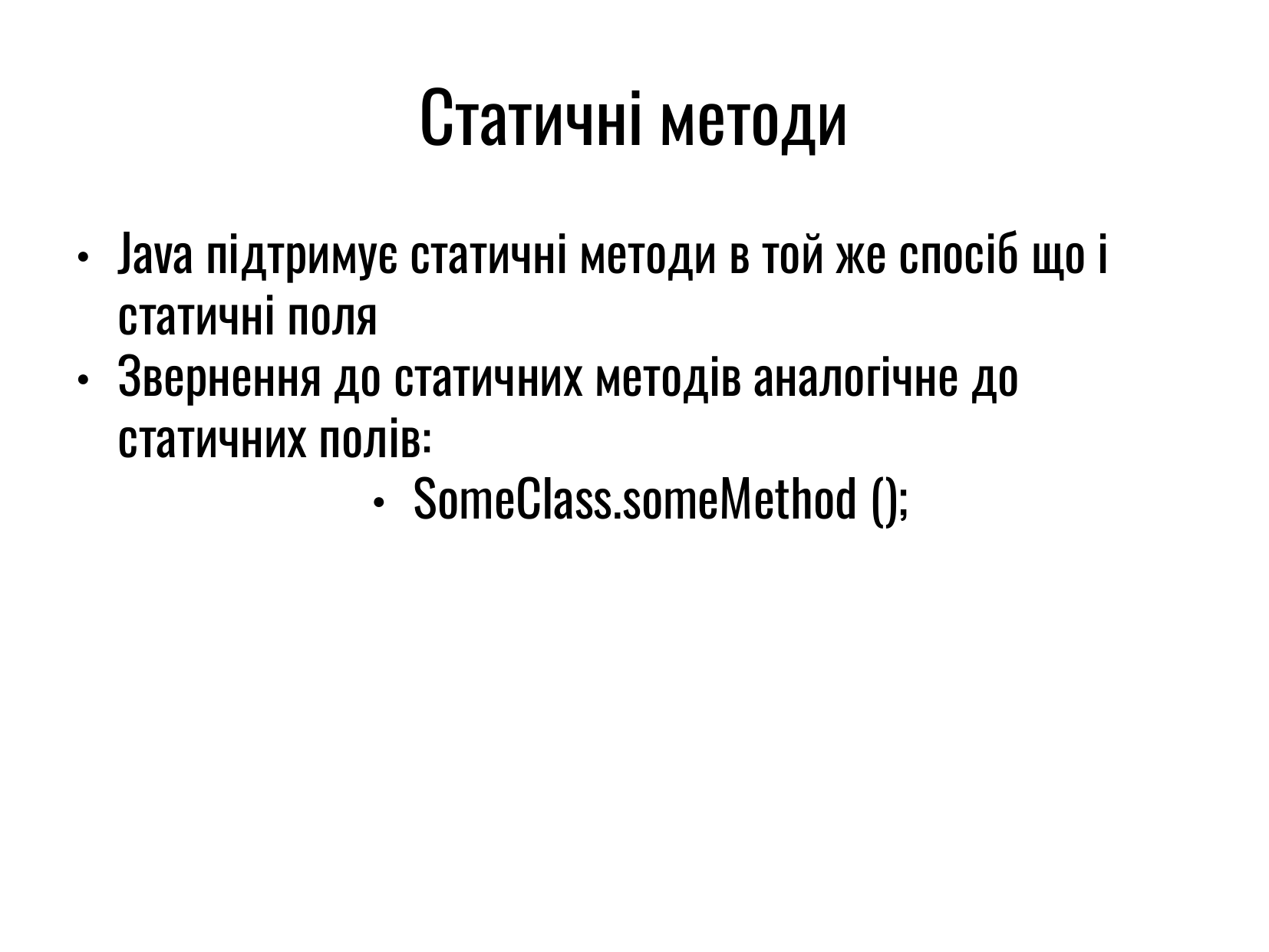

Статичні методи
Java підтримує статичні методи в той же спосіб що і статичні поля
Звернення до статичних методів аналогічне до статичних полів:
SomeClass.someMethod ();